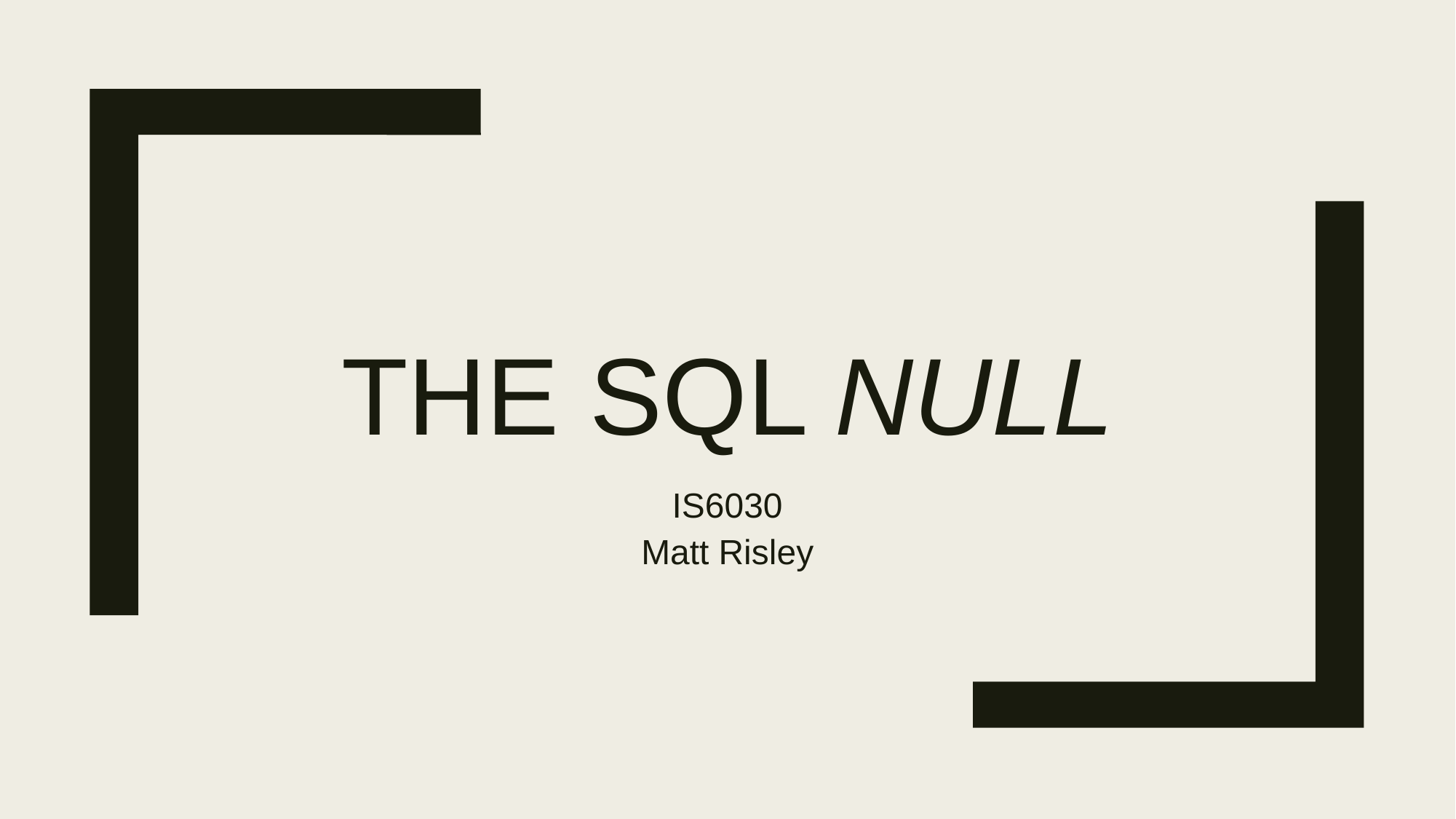

# The SQL NULL
IS6030
Matt Risley